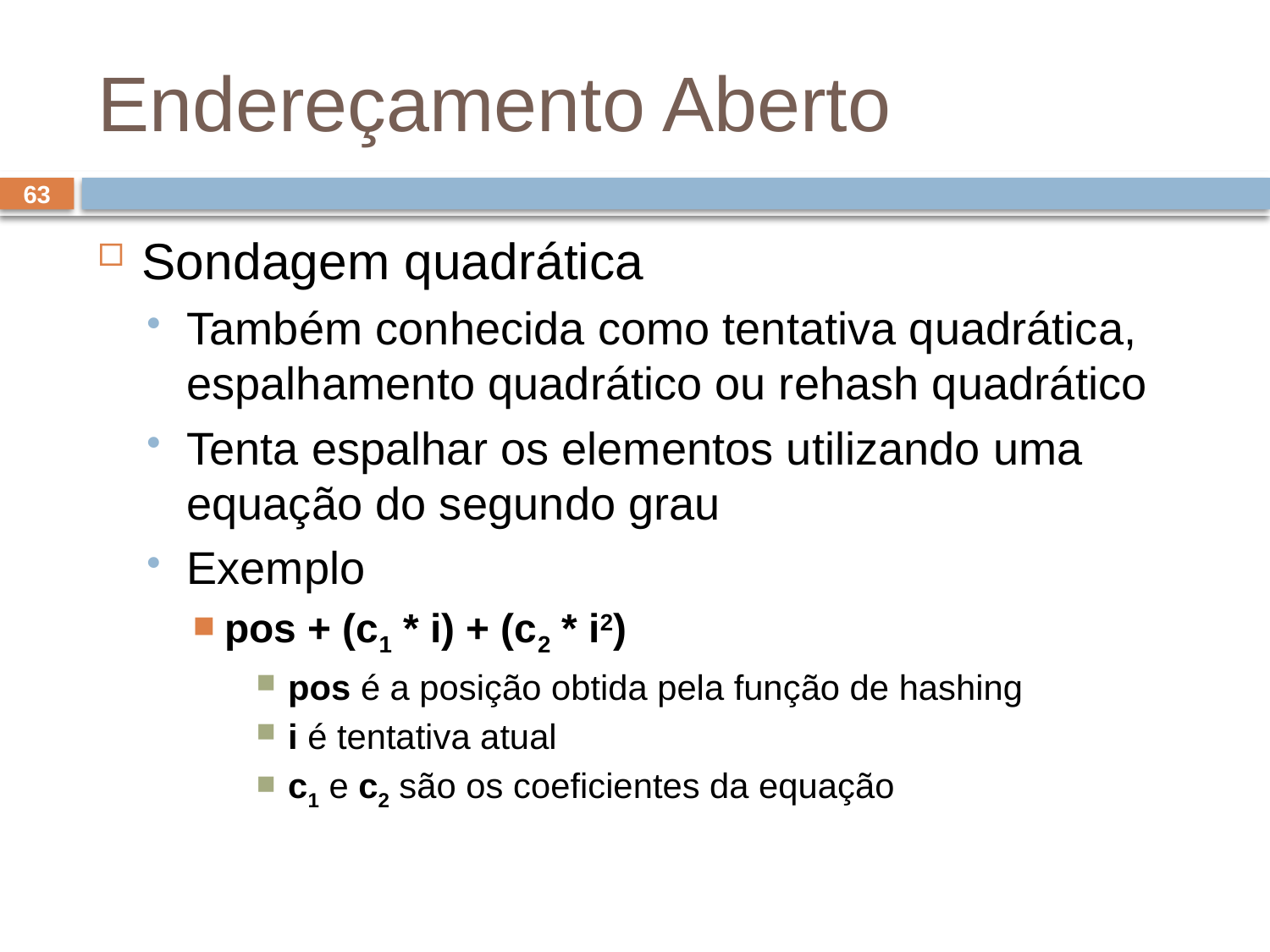

# Endereçamento Aberto
63
Sondagem quadrática
Também conhecida como tentativa quadrática, espalhamento quadrático ou rehash quadrático
Tenta espalhar os elementos utilizando uma equação do segundo grau
Exemplo
pos + (c1 * i) + (c2 * i2)
pos é a posição obtida pela função de hashing
i é tentativa atual
c1 e c2 são os coeficientes da equação